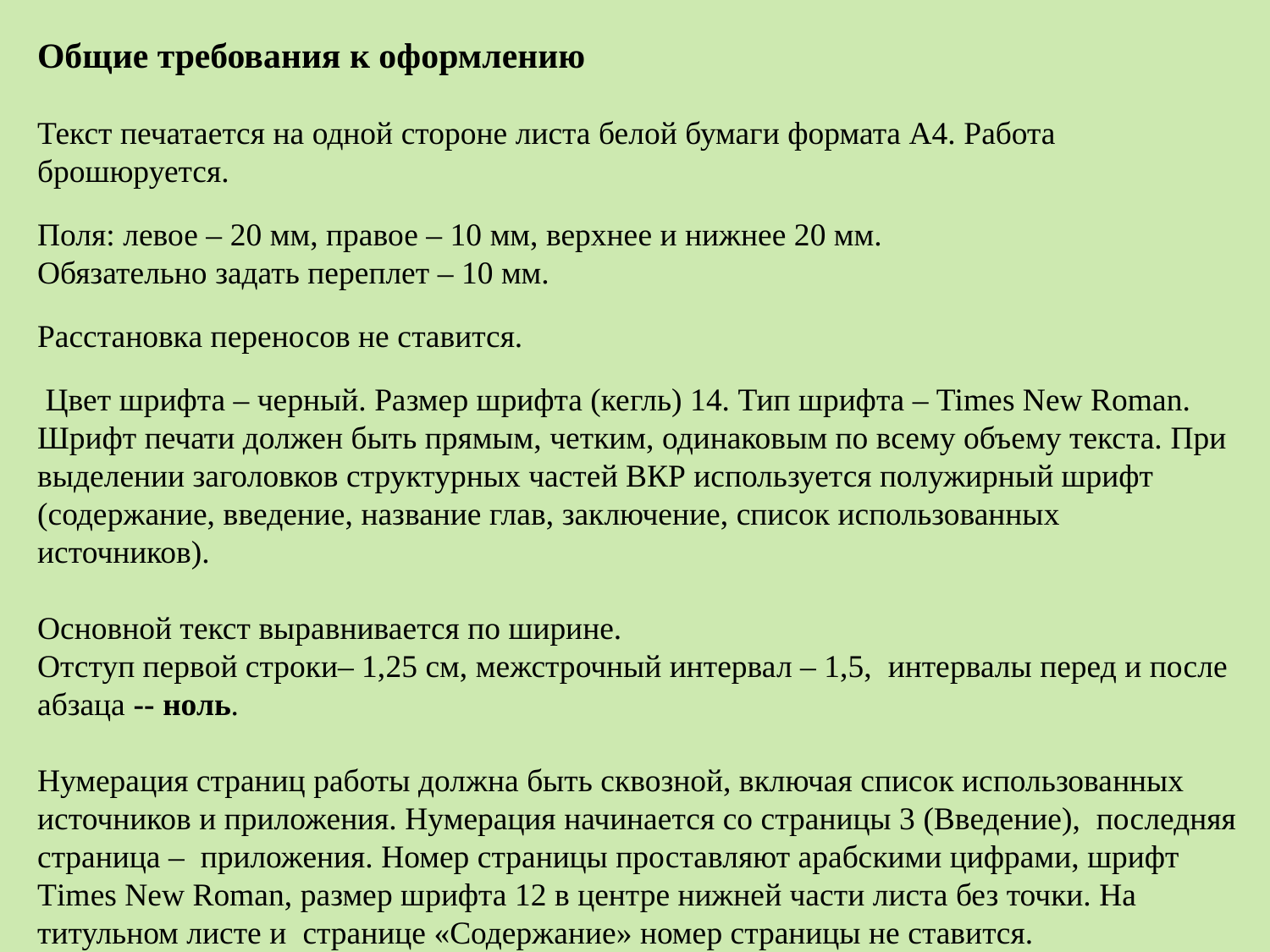

Общие требования к оформлению

Текст печатается на одной стороне листа белой бумаги формата A4. Работа брошюруется.

Поля: левое – 20 мм, правое – 10 мм, верхнее и нижнее 20 мм.
Обязательно задать переплет – 10 мм.

Расстановка переносов не ставится.

 Цвет шрифта – черный. Размер шрифта (кегль) 14. Тип шрифта – Times New Roman. Шрифт печати должен быть прямым, четким, одинаковым по всему объему текста. При выделении заголовков структурных частей ВКР используется полужирный шрифт (содержание, введение, название глав, заключение, список использованных источников).

Основной текст выравнивается по ширине.
Отступ первой строки– 1,25 см, межстрочный интервал – 1,5,  интервалы перед и после абзаца -- ноль.

Нумерация страниц работы должна быть сквозной, включая список использованных источников и приложения. Нумерация начинается со страницы 3 (Введение),  последняя страница –  приложения. Номер страницы проставляют арабскими цифрами, шрифт Тimes New Roman, размер шрифта 12 в центре нижней части листа без точки. На титульном листе и  странице «Содержание» номер страницы не ставится.